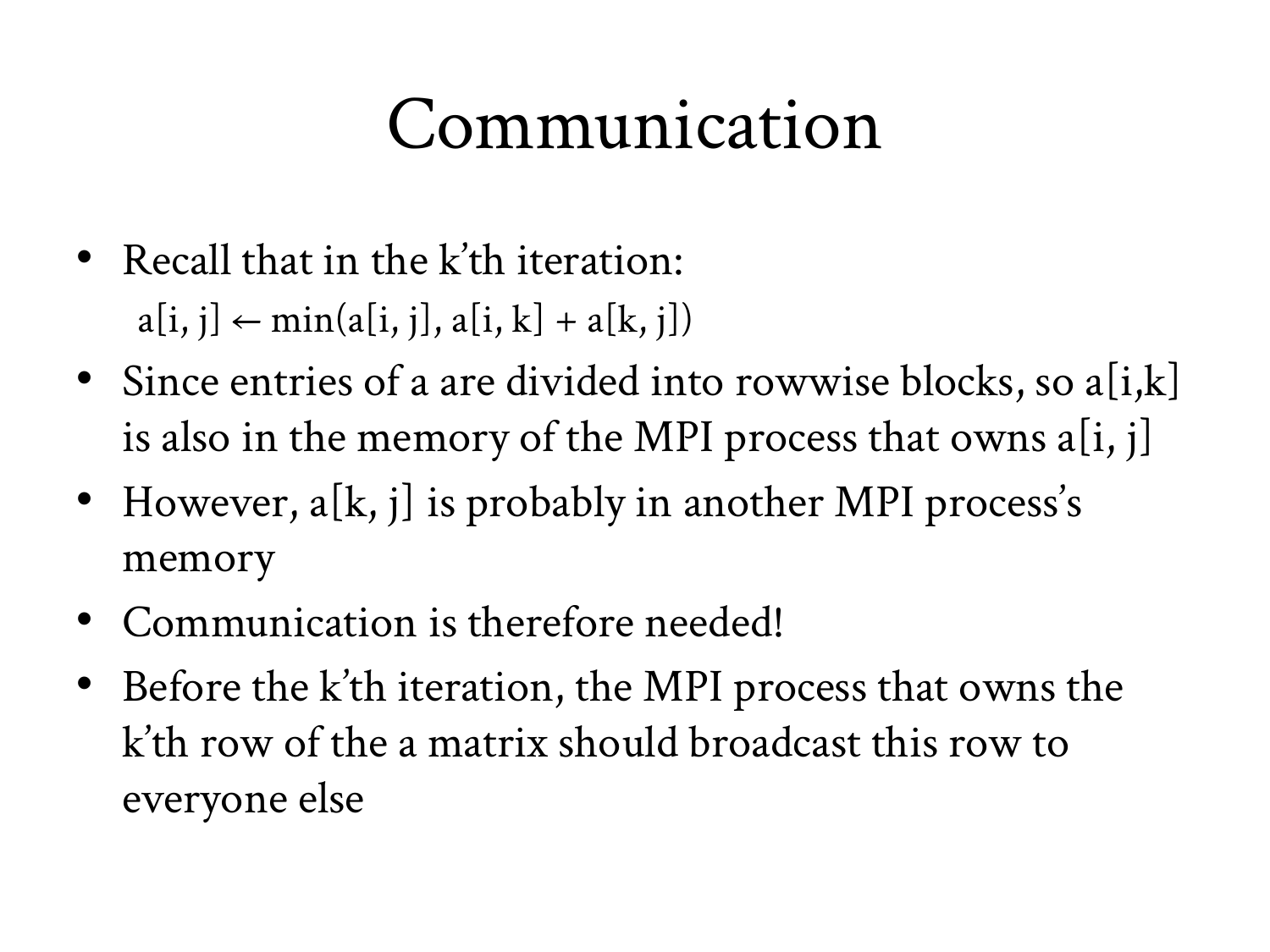

# Communication
Recall that in the k’th iteration:
a[i, j] ← min(a[i, j], a[i, k] + a[k, j])
Since entries of a are divided into rowwise blocks, so a[i,k] is also in the memory of the MPI process that owns a[i, j]
However, a[k, j] is probably in another MPI process’s memory
Communication is therefore needed!
Before the k’th iteration, the MPI process that owns the k’th row of the a matrix should broadcast this row to everyone else